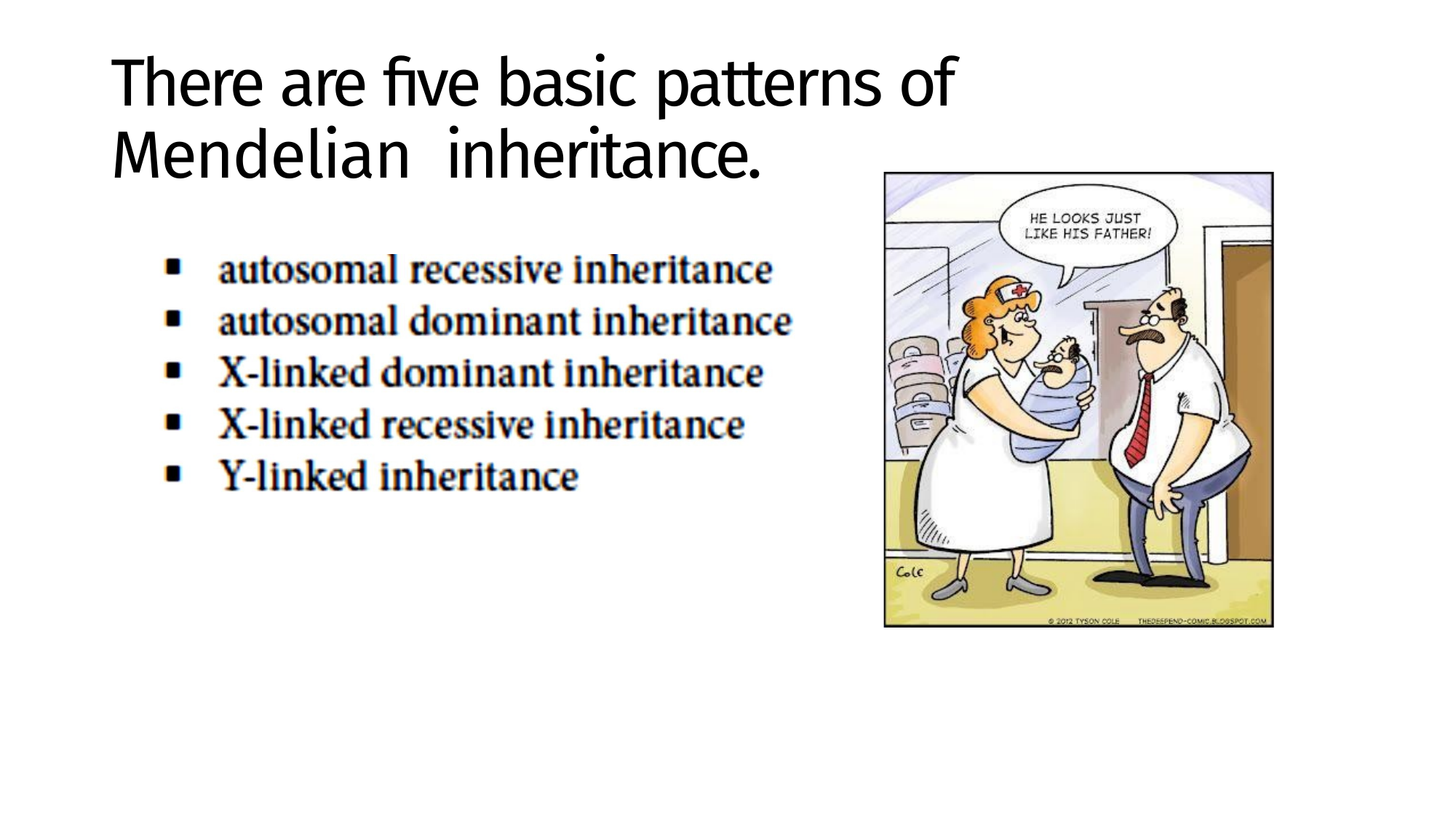

#
There are five basic patterns of Mendelian  inheritance.